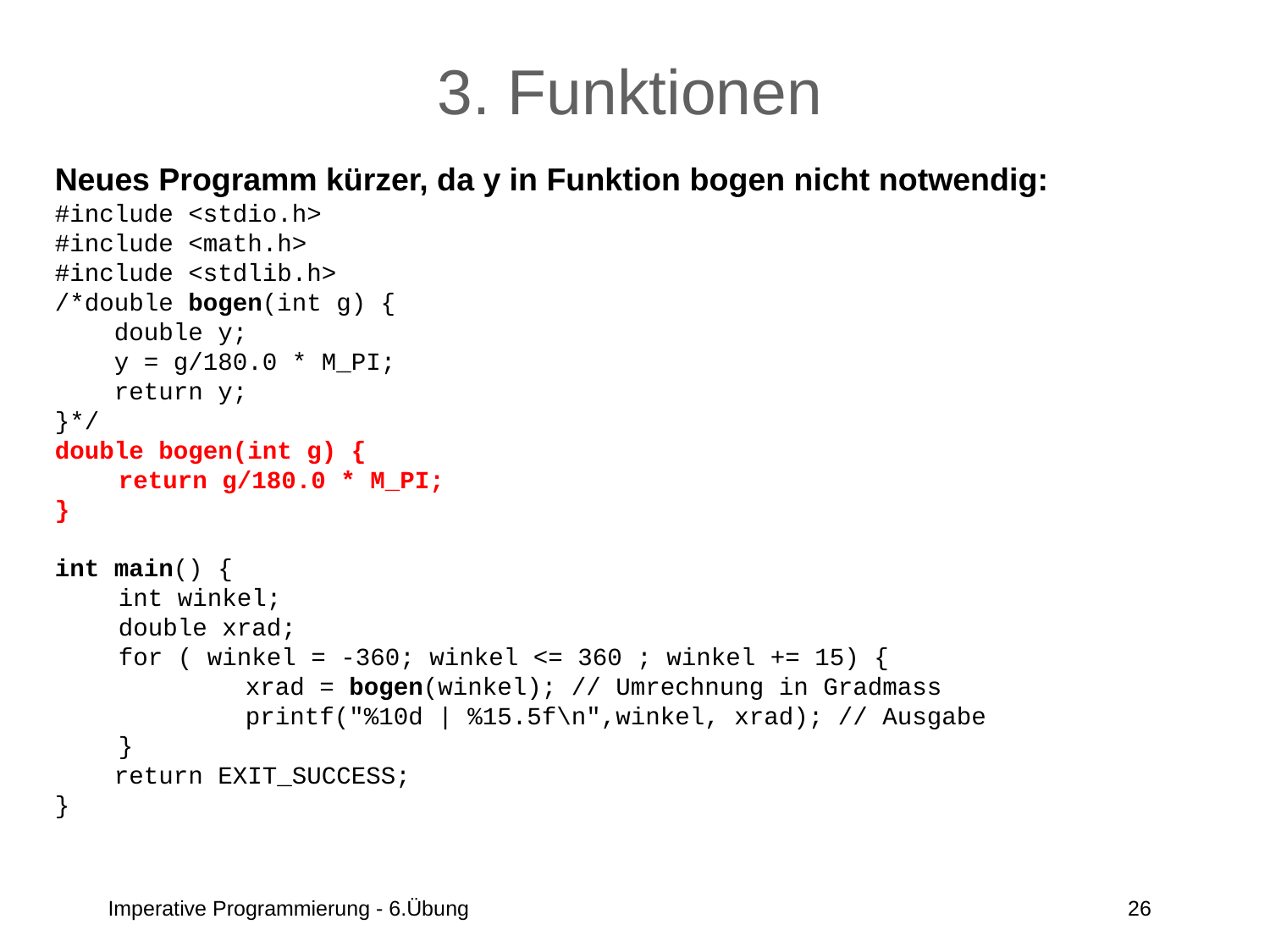

# 3. Funktionen
Neues Programm kürzer, da y in Funktion bogen nicht notwendig:
#include <stdio.h>
#include <math.h>
#include <stdlib.h>
/*double bogen(int g) {
    double y;
    y = g/180.0 * M_PI;
    return y;
}*/
double bogen(int g) {
	return g/180.0 * M_PI;
}

int main() {
	int winkel;
double xrad;
	for ( winkel = -360; winkel <= 360 ; winkel += 15) {
		xrad = bogen(winkel); // Umrechnung in Gradmass
		printf("%10d | %15.5f\n",winkel, xrad); // Ausgabe
	}
    return EXIT_SUCCESS;
}

Imperative Programmierung - 6.Übung
26